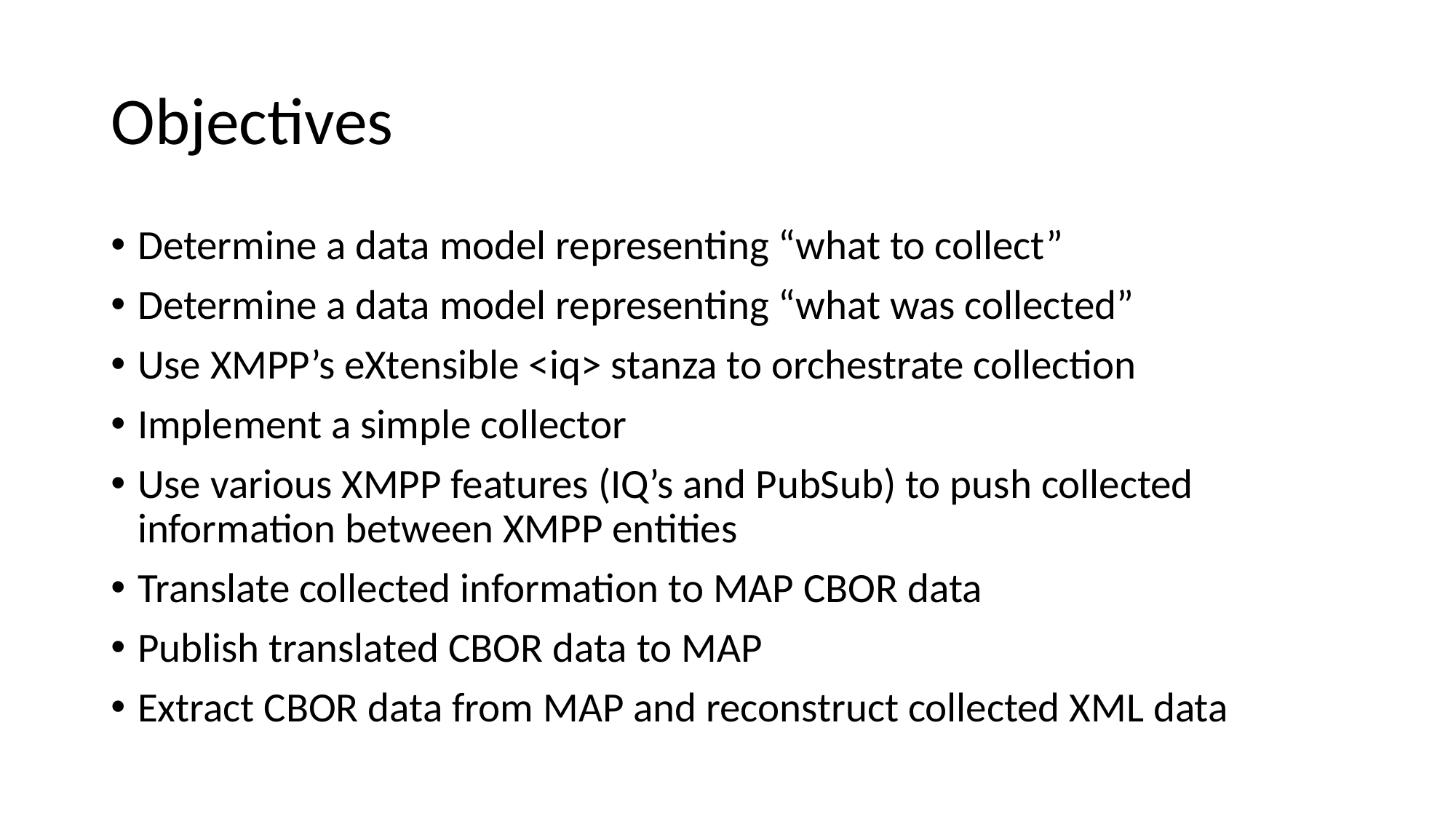

# Objectives
Determine a data model representing “what to collect”
Determine a data model representing “what was collected”
Use XMPP’s eXtensible <iq> stanza to orchestrate collection
Implement a simple collector
Use various XMPP features (IQ’s and PubSub) to push collected information between XMPP entities
Translate collected information to MAP CBOR data
Publish translated CBOR data to MAP
Extract CBOR data from MAP and reconstruct collected XML data